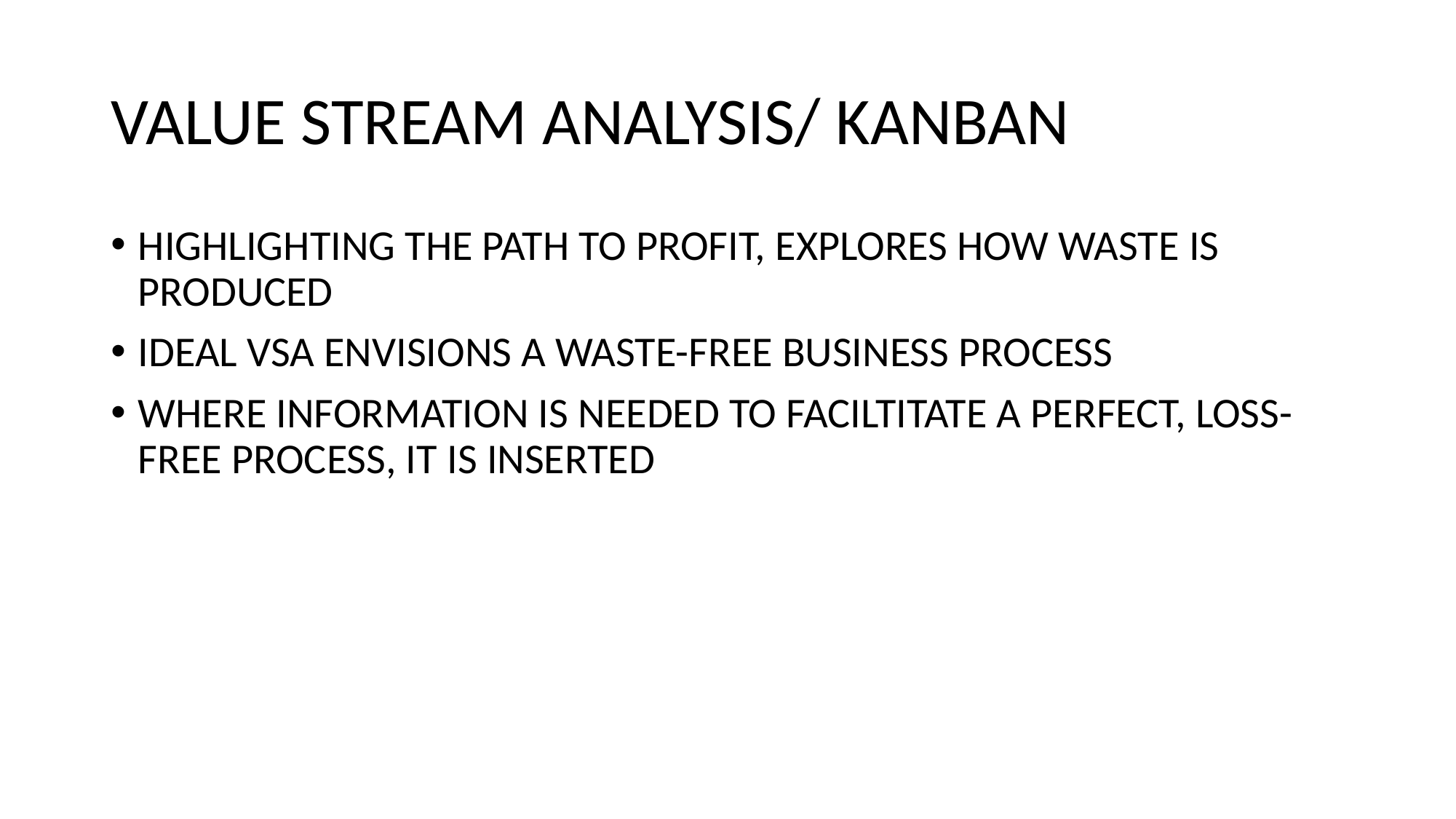

# VALUE STREAM ANALYSIS/ KANBAN
HIGHLIGHTING THE PATH TO PROFIT, EXPLORES HOW WASTE IS PRODUCED
IDEAL VSA ENVISIONS A WASTE-FREE BUSINESS PROCESS
WHERE INFORMATION IS NEEDED TO FACILTITATE A PERFECT, LOSS-FREE PROCESS, IT IS INSERTED